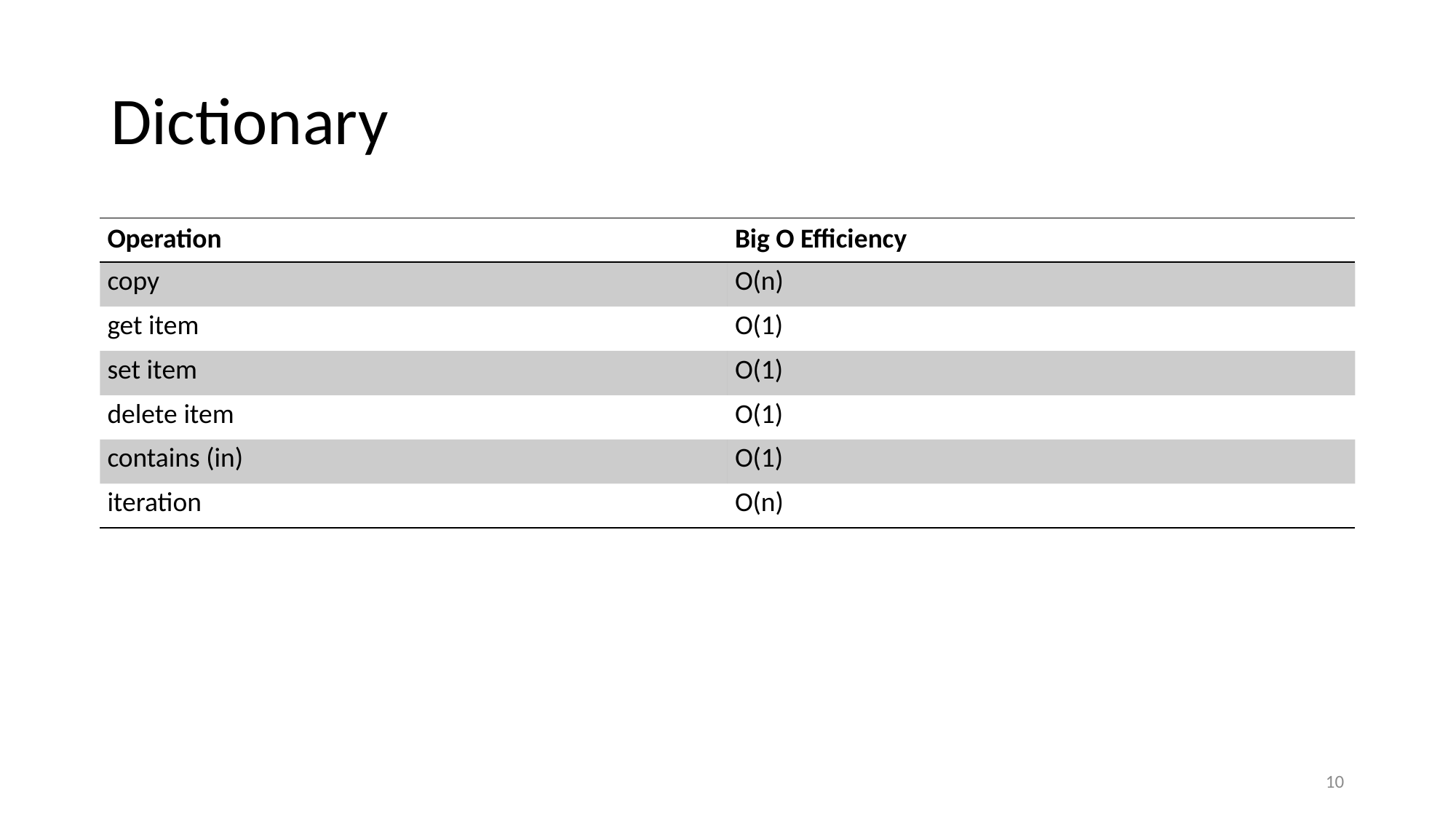

# Dictionary
| Operation | Big O Efficiency |
| --- | --- |
| copy | O(n) |
| get item | O(1) |
| set item | O(1) |
| delete item | O(1) |
| contains (in) | O(1) |
| iteration | O(n) |
10